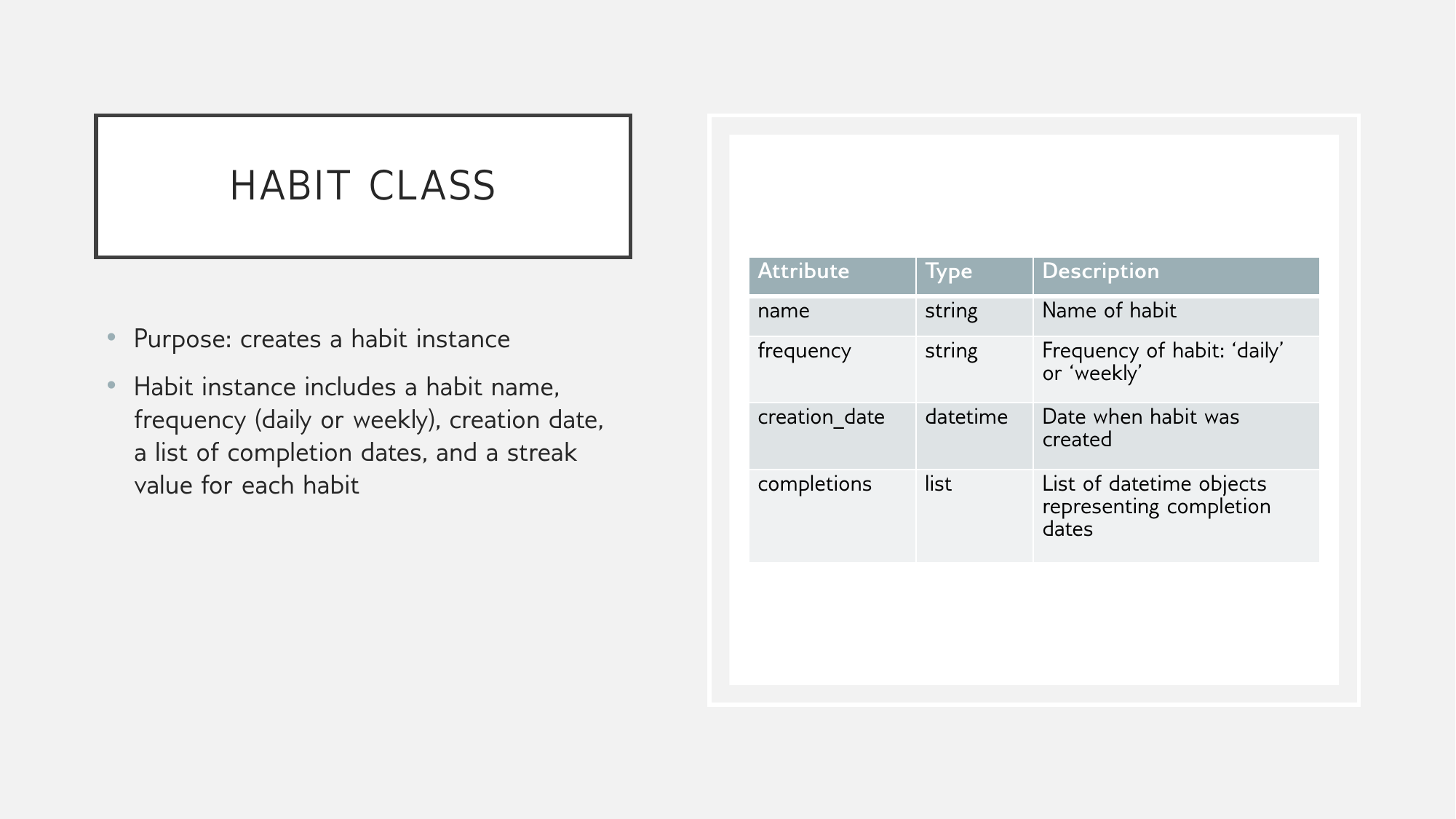

# Habit class

| Attribute | Type | Description |
| --- | --- | --- |
| name | string | Name of habit |
| frequency | string | Frequency of habit: ‘daily’ or ‘weekly’ |
| creation\_date | datetime | Date when habit was created |
| completions | list | List of datetime objects representing completion dates |
Purpose: creates a habit instance
Habit instance includes a habit name, frequency (daily or weekly), creation date, a list of completion dates, and a streak value for each habit